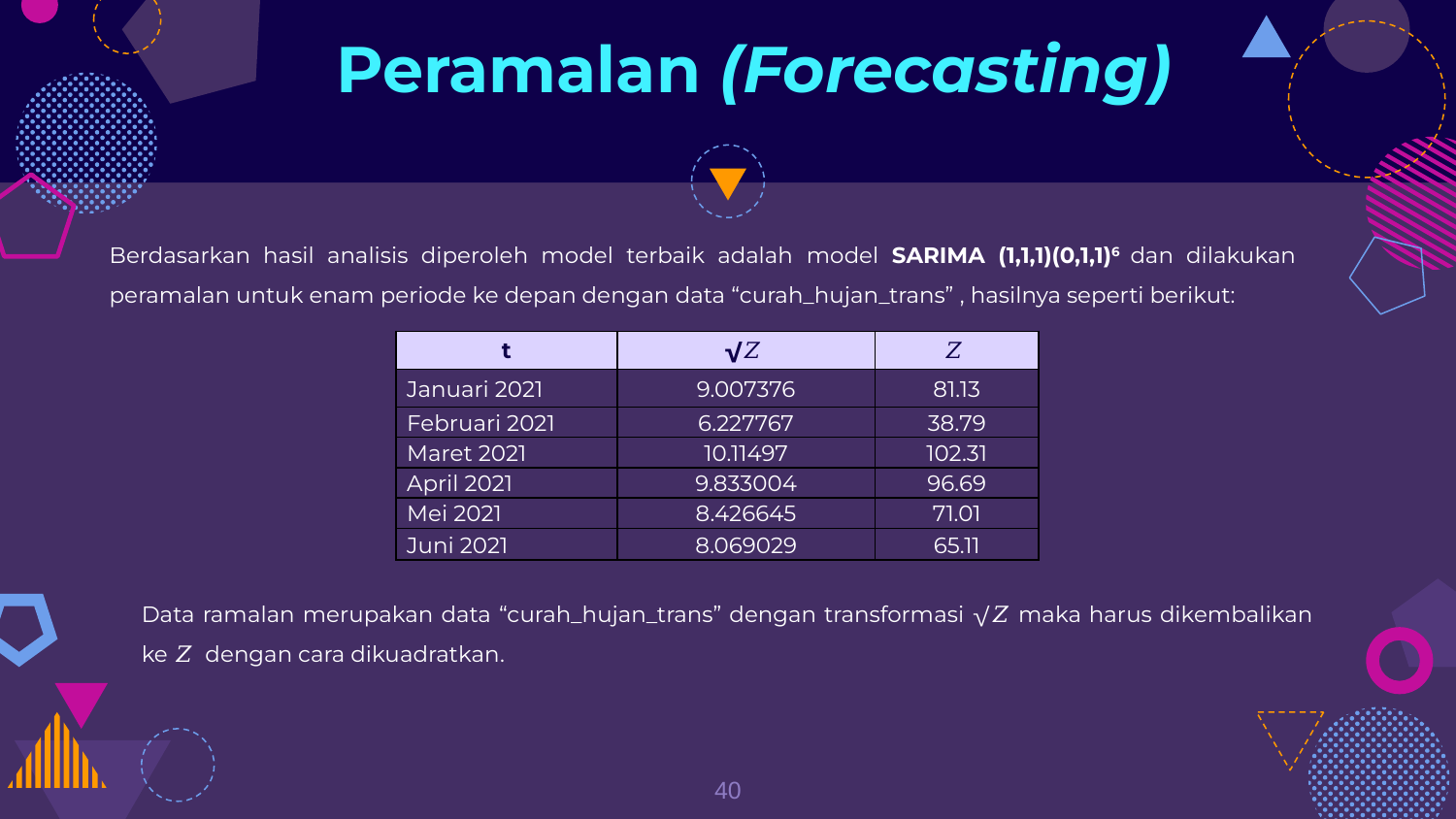

# Peramalan (Forecasting)
Berdasarkan hasil analisis diperoleh model terbaik adalah model SARIMA (1,1,1)(0,1,1)6 dan dilakukan peramalan untuk enam periode ke depan dengan data “curah_hujan_trans” , hasilnya seperti berikut:
| t | √𝑍 | 𝑍 |
| --- | --- | --- |
| Januari 2021 | 9.007376 | 81.13 |
| Februari 2021 | 6.227767 | 38.79 |
| Maret 2021 | 10.11497 | 102.31 |
| April 2021 | 9.833004 | 96.69 |
| Mei 2021 | 8.426645 | 71.01 |
| Juni 2021 | 8.069029 | 65.11 |
Data ramalan merupakan data “curah_hujan_trans” dengan transformasi √𝑍 maka harus dikembalikan ke 𝑍  dengan cara dikuadratkan.
40